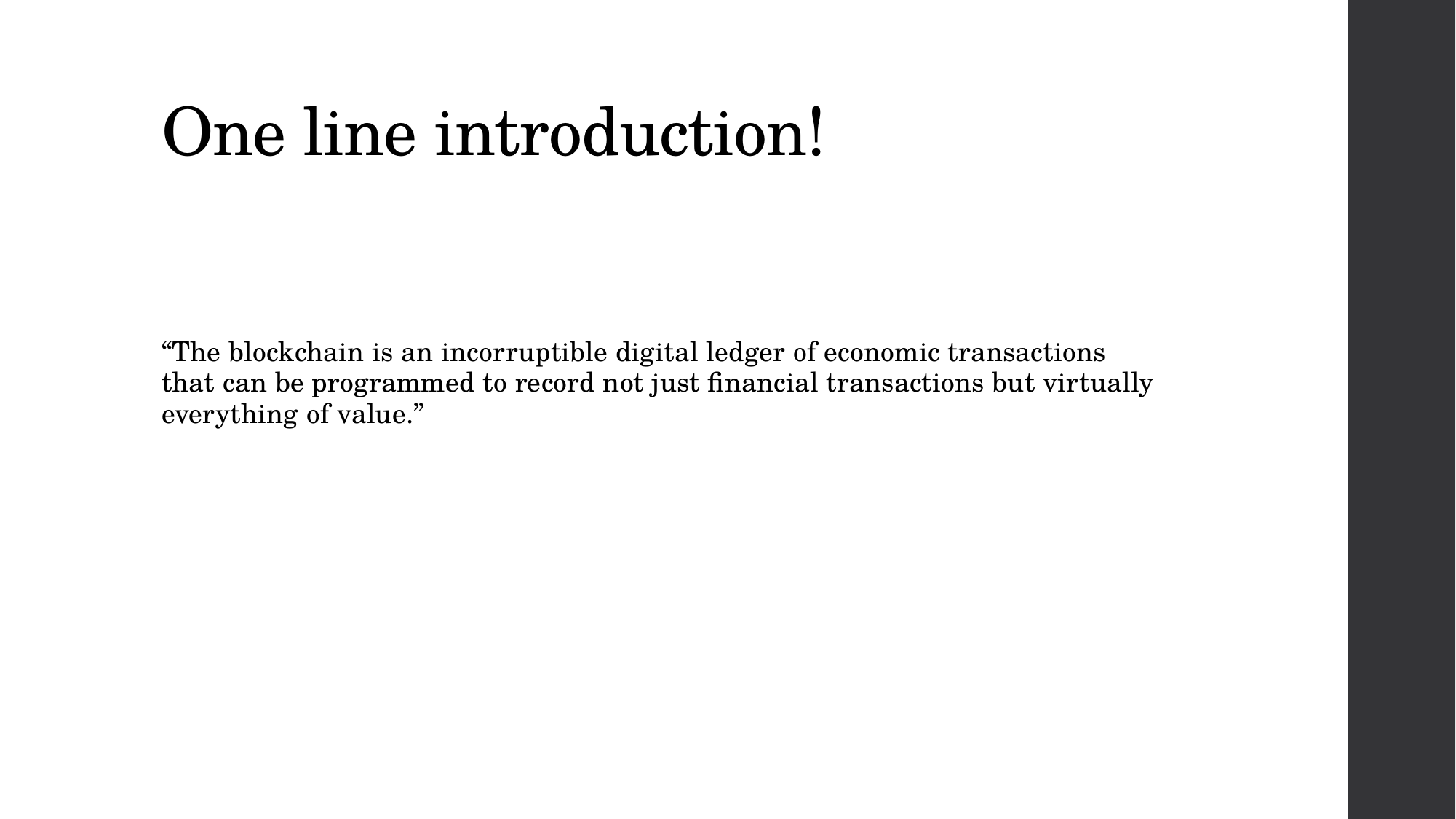

# One line introduction!

“The blockchain is an incorruptible digital ledger of economic transactions that can be programmed to record not just financial transactions but virtually everything of value.”